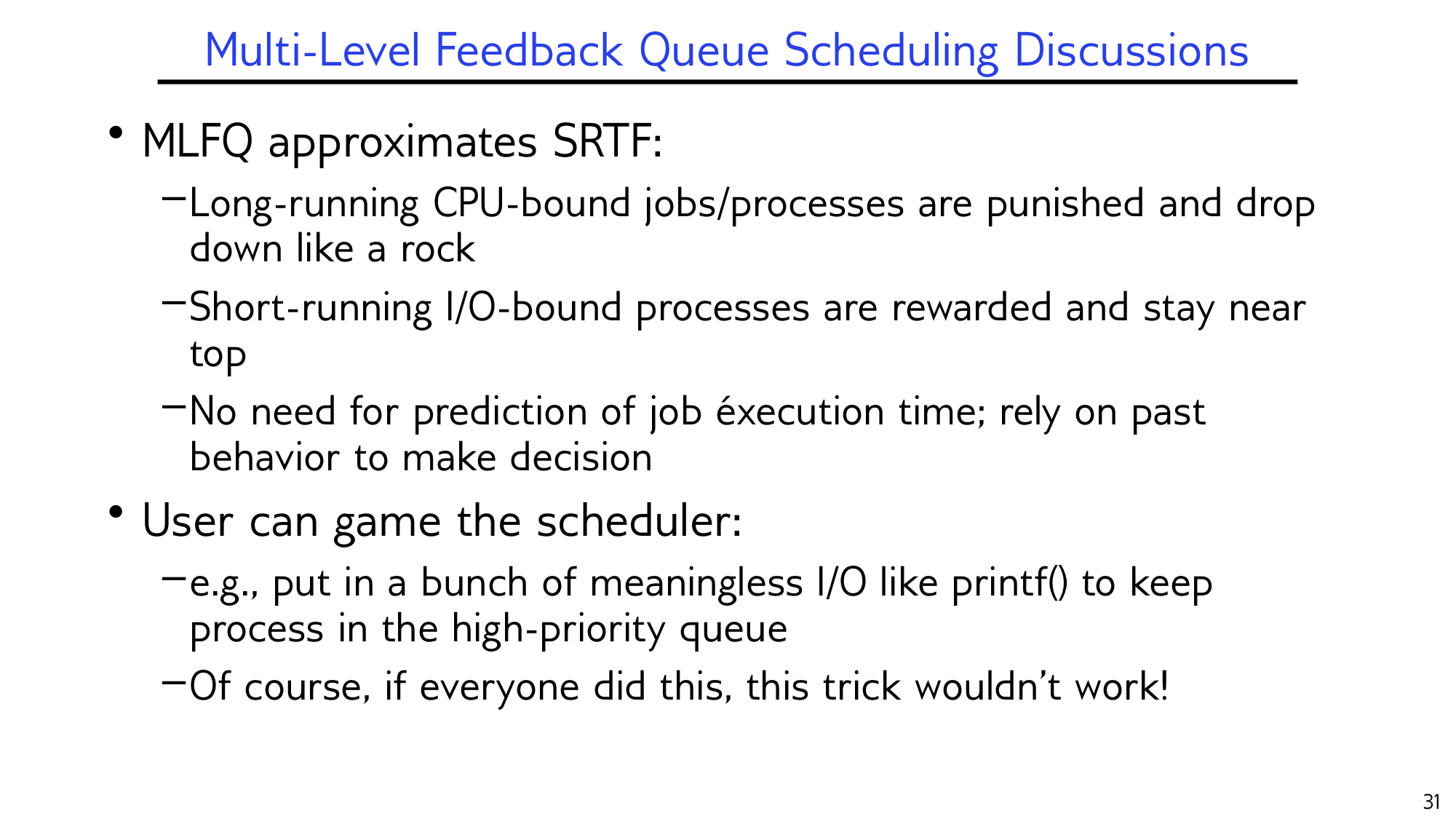

# Multi-Level Feedback Queue Scheduling Discussions
MLFQ approximates SRTF:
Long-running CPU-bound jobs/processes are punished and drop down like a rock
Short-running I/O-bound processes are rewarded and stay near top
No need for prediction of job éxecution time; rely on past behavior to make decision
User can game the scheduler:
e.g., put in a bunch of meaningless I/O like printf() to keep process in the high-priority queue
Of course, if everyone did this, this trick wouldn’t work!